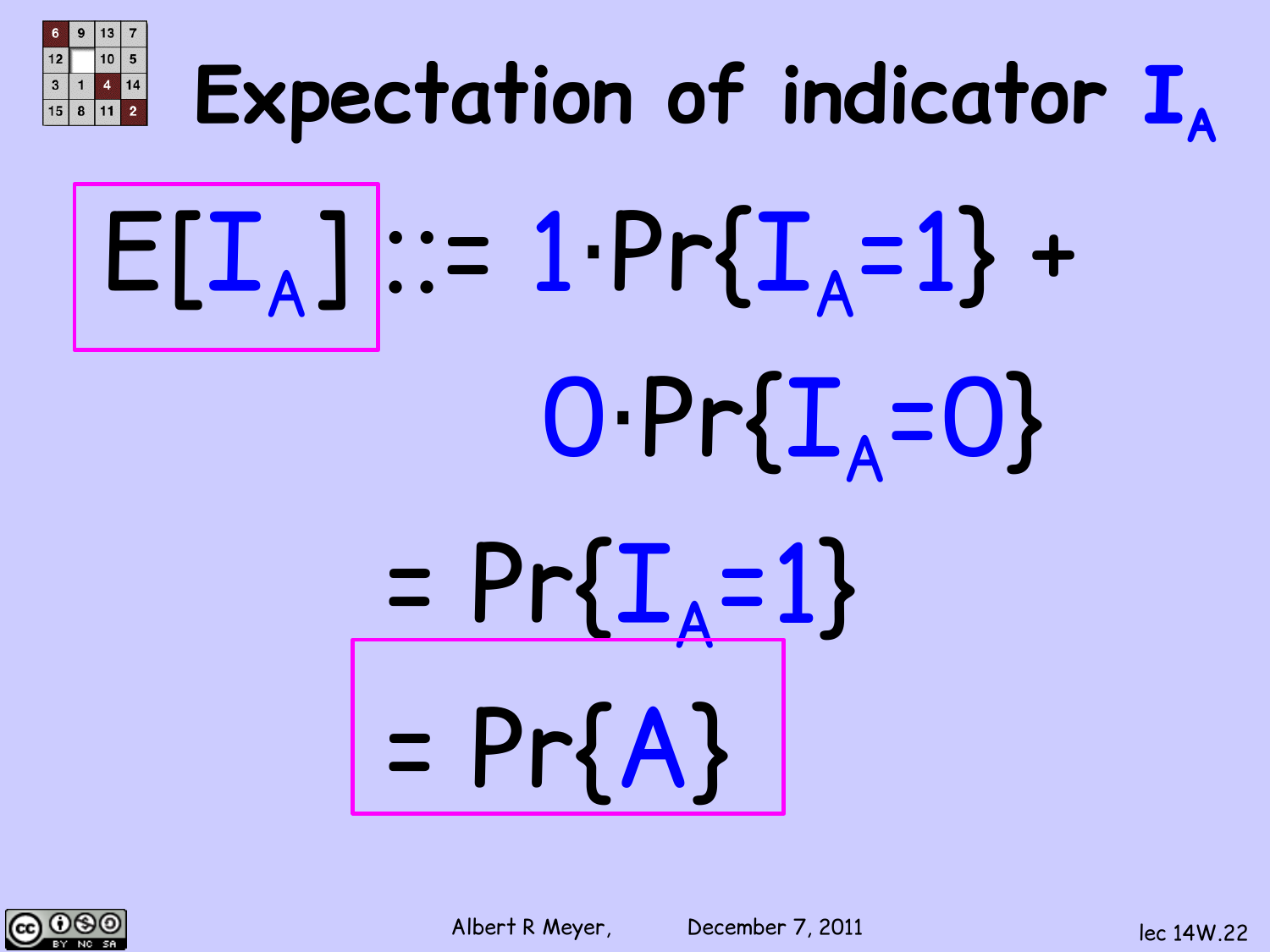

# Expectation of indicator IA
E[IA] ::= 1⋅Pr{IA=1} +
              0⋅Pr{IA=0}
         = Pr{IA=1}
         = Pr{A}

lec 14W.22